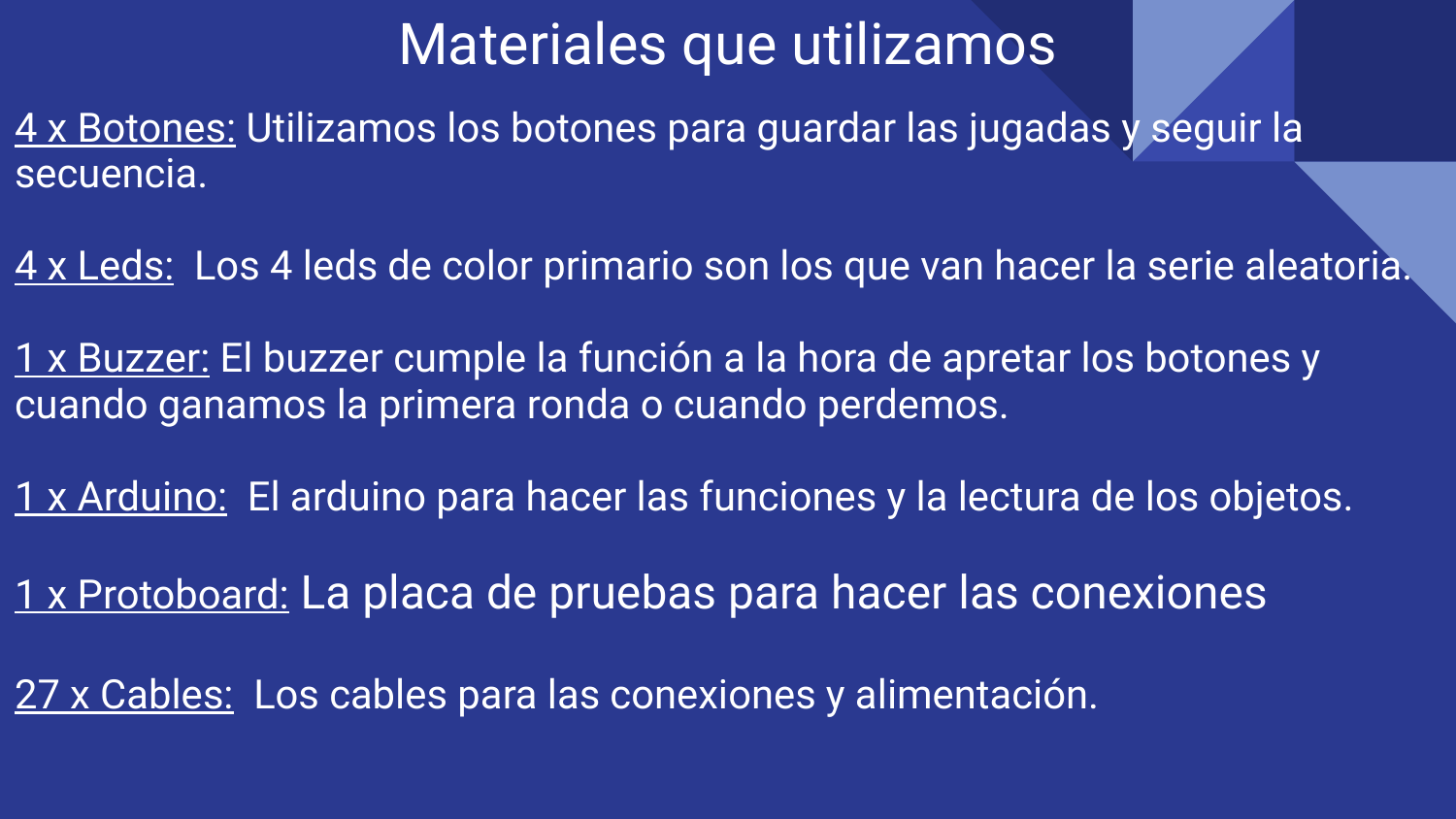

# Materiales que utilizamos
4 x Botones: Utilizamos los botones para guardar las jugadas y seguir la secuencia.

4 x Leds:  Los 4 leds de color primario son los que van hacer la serie aleatoria.

1 x Buzzer: El buzzer cumple la función a la hora de apretar los botones y cuando ganamos la primera ronda o cuando perdemos.

1 x Arduino:  El arduino para hacer las funciones y la lectura de los objetos.

1 x Protoboard: La placa de pruebas para hacer las conexiones

27 x Cables:  Los cables para las conexiones y alimentación.